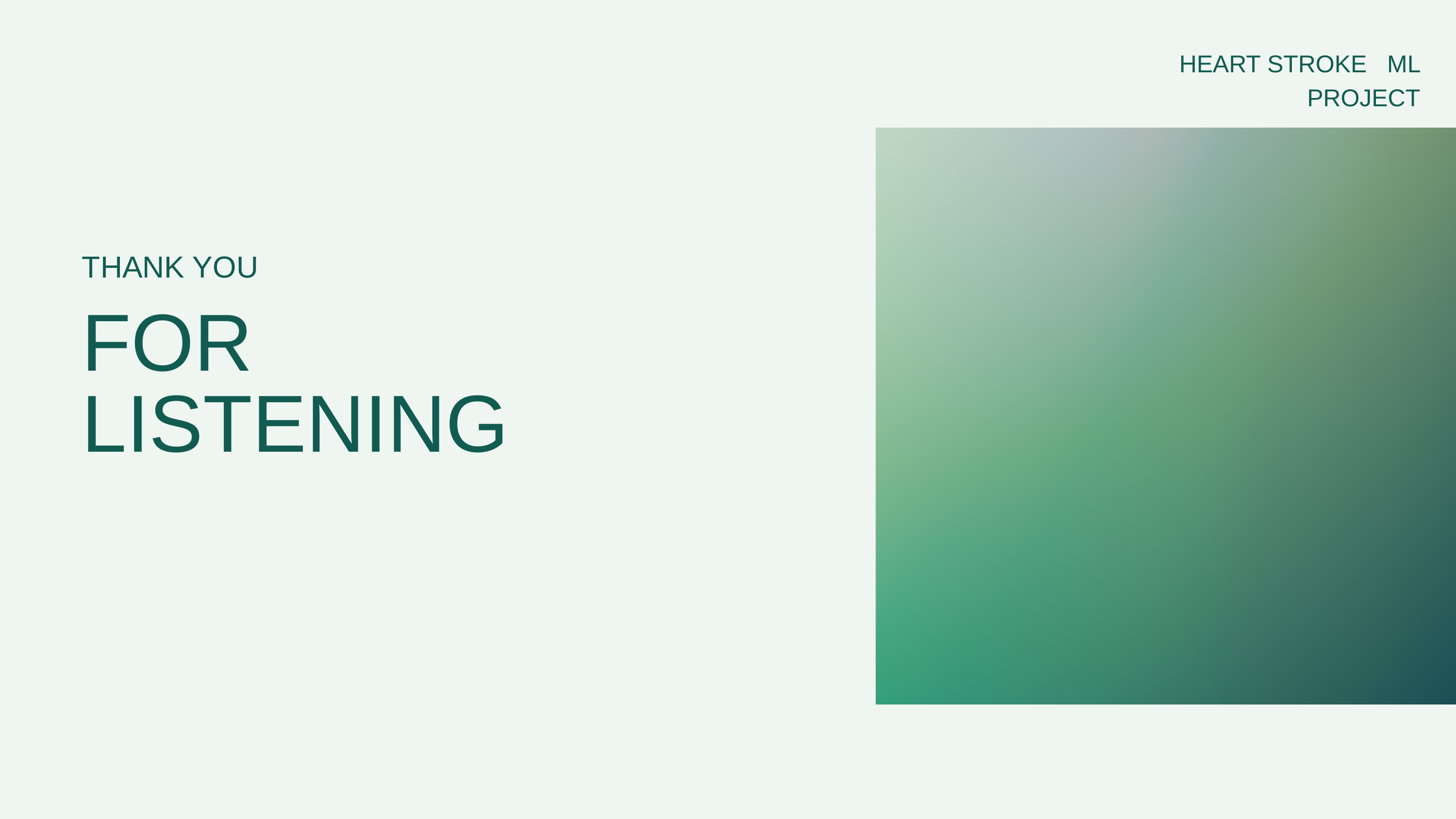

HEART STROKE   ML PROJECT

THANK YOU
FOR
LISTENING